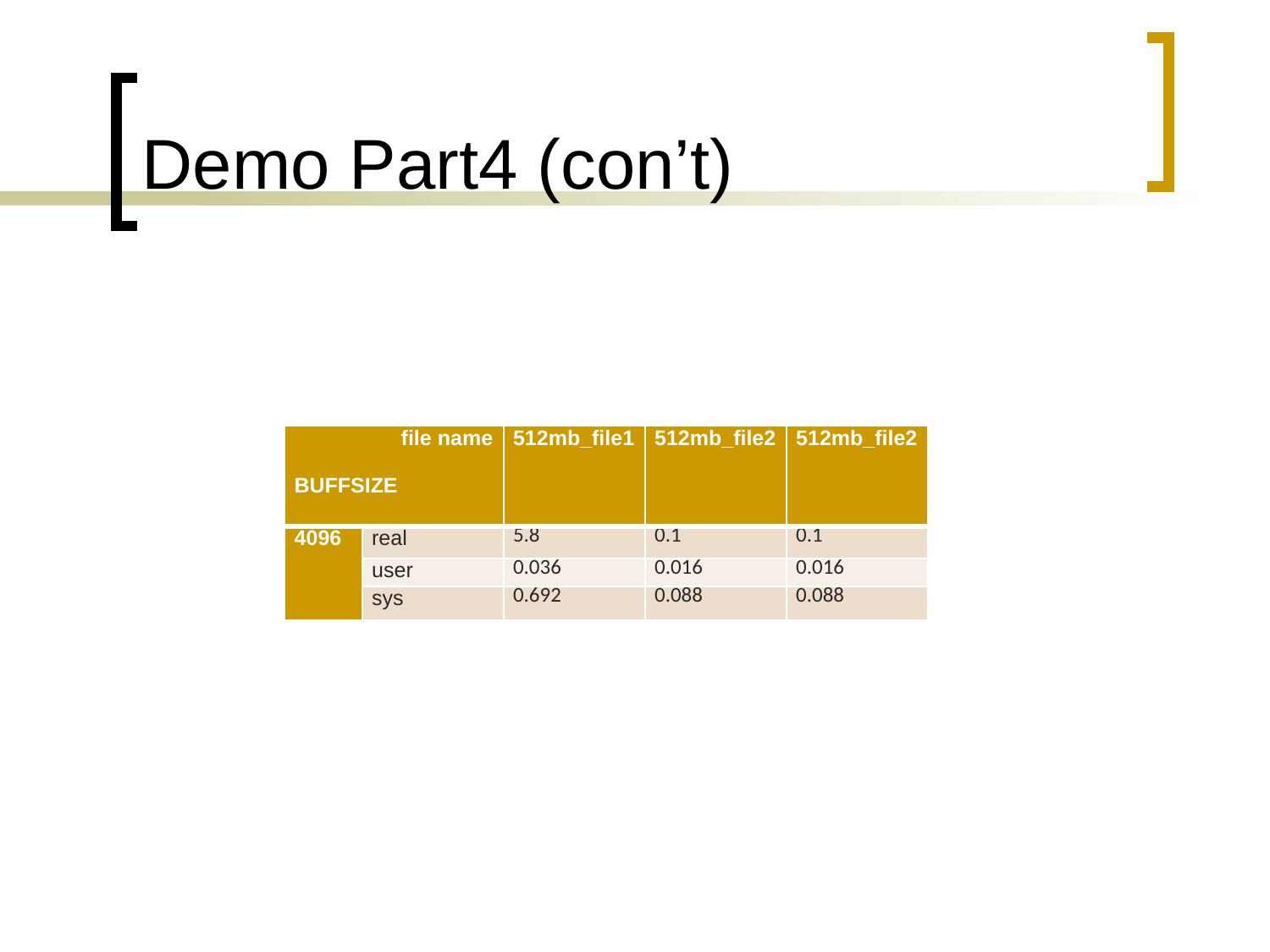

# Demo Part4 (con’t)
| file name   BUFFSIZE |  | 512mb\_file1 | 512mb\_file2 | 512mb\_file2 |
| --- | --- | --- | --- | --- |
| 4096 | real | 5.8 | 0.1 | 0.1 |
|  | user | 0.036 | 0.016 | 0.016 |
|  | sys | 0.692 | 0.088 | 0.088 |